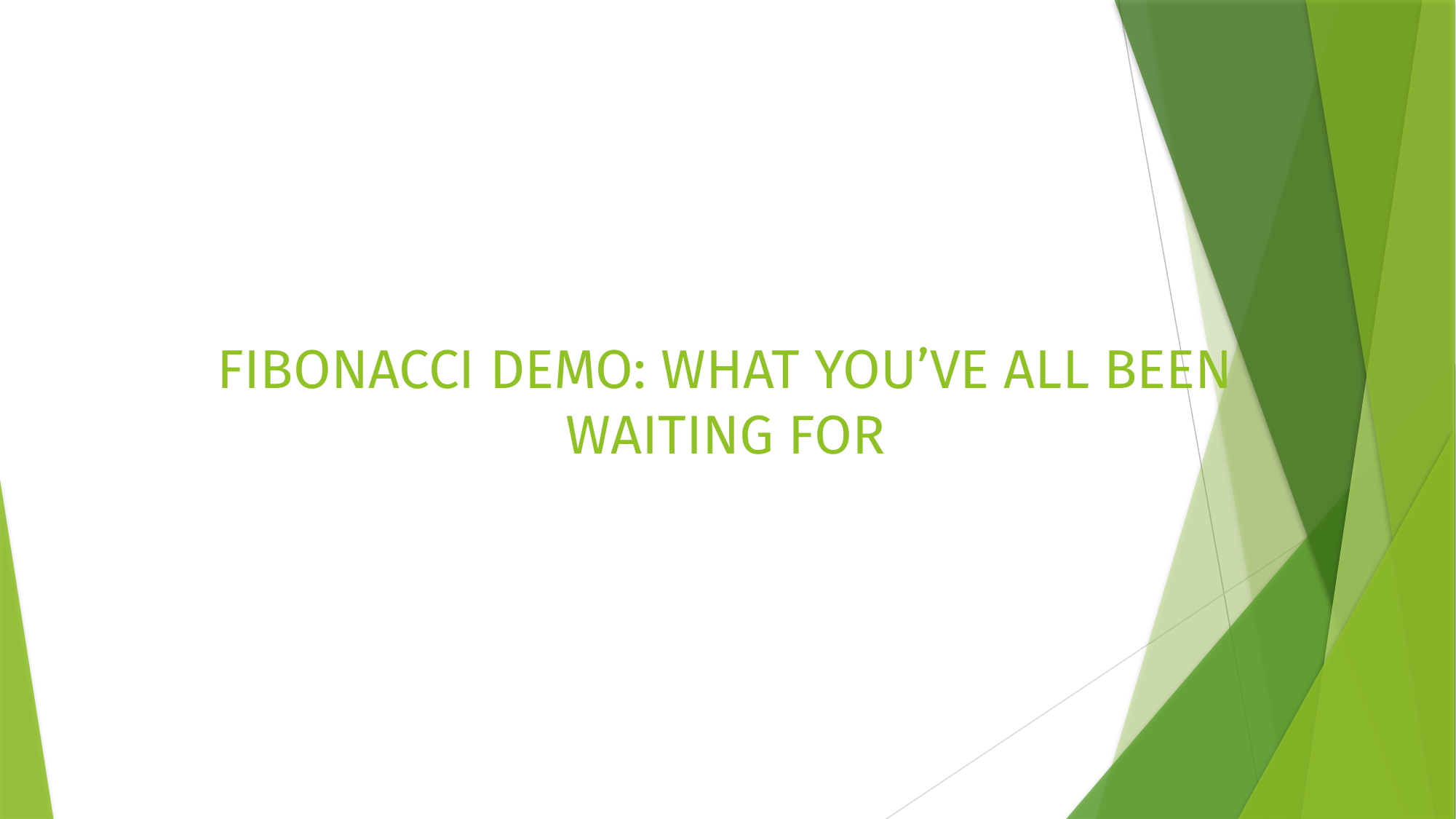

# FIBONACCI DEMO: WHAT YOU’VE ALL BEEN WAITING FOR